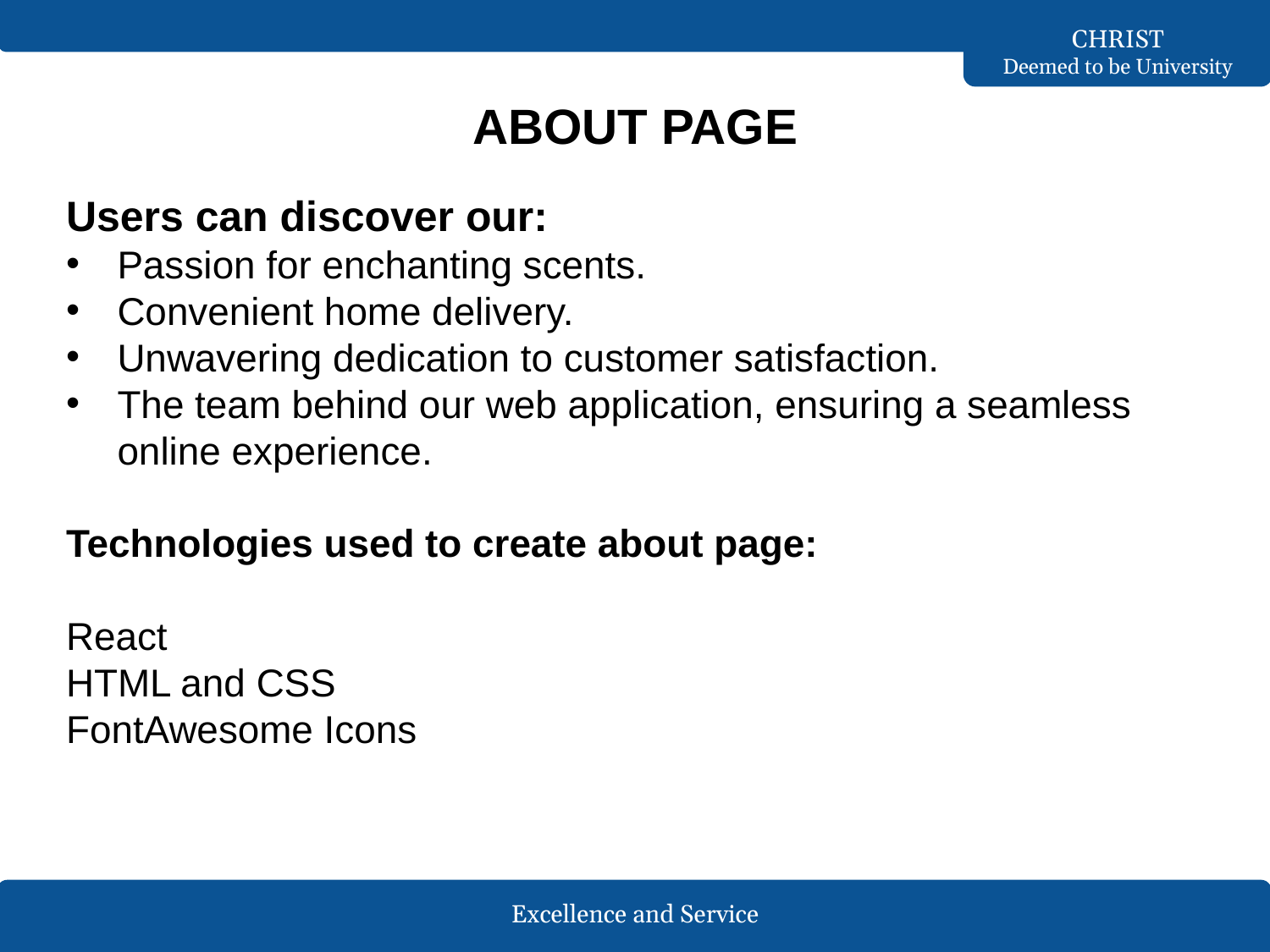

# ABOUT PAGE
Users can discover our:
Passion for enchanting scents.
Convenient home delivery.
Unwavering dedication to customer satisfaction.
The team behind our web application, ensuring a seamless online experience.

Technologies used to create about page:

React
HTML and CSS
FontAwesome Icons